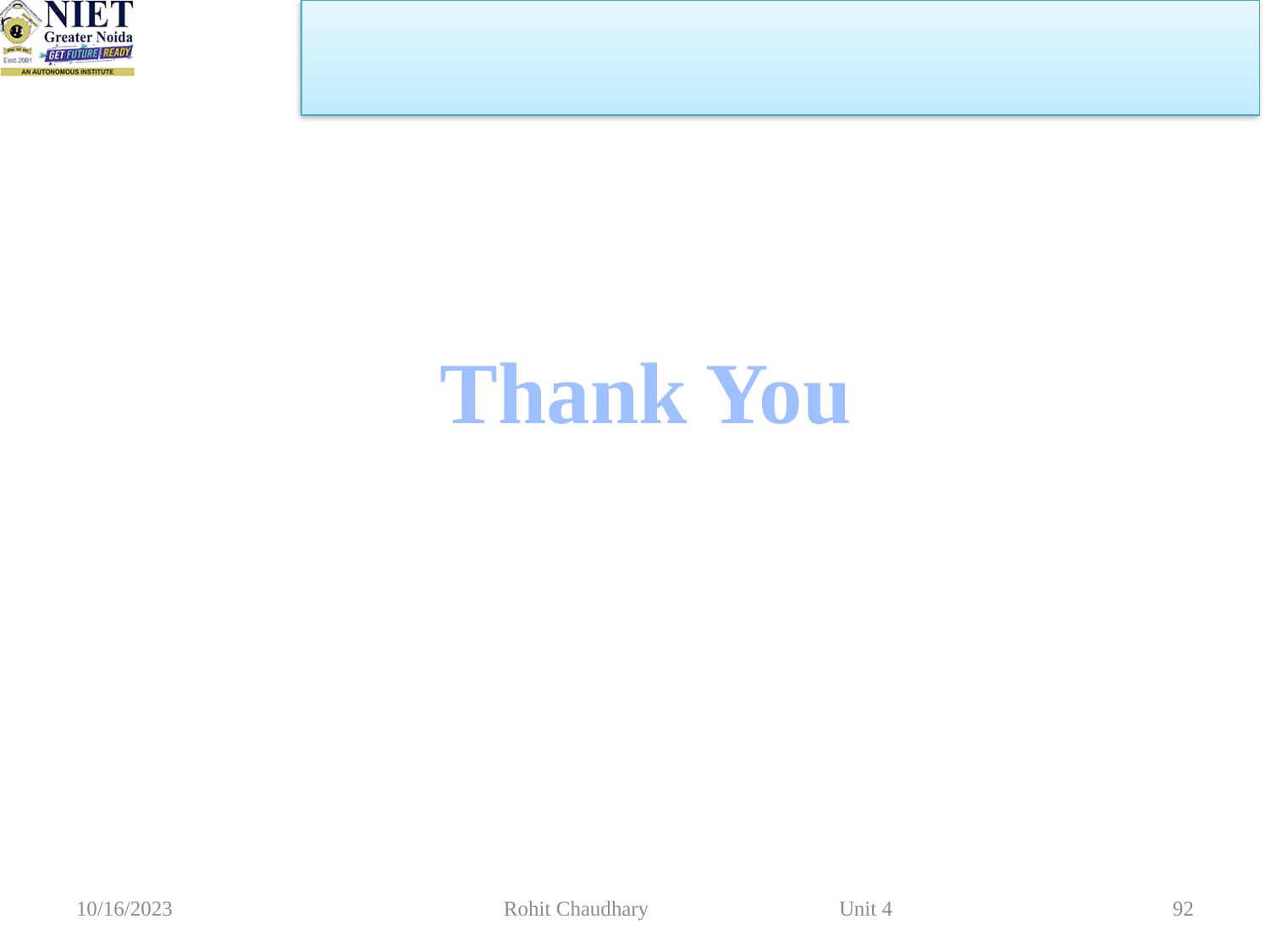

Thank You
10/16/2023
Rohit Chaudhary                                    Unit 4
92